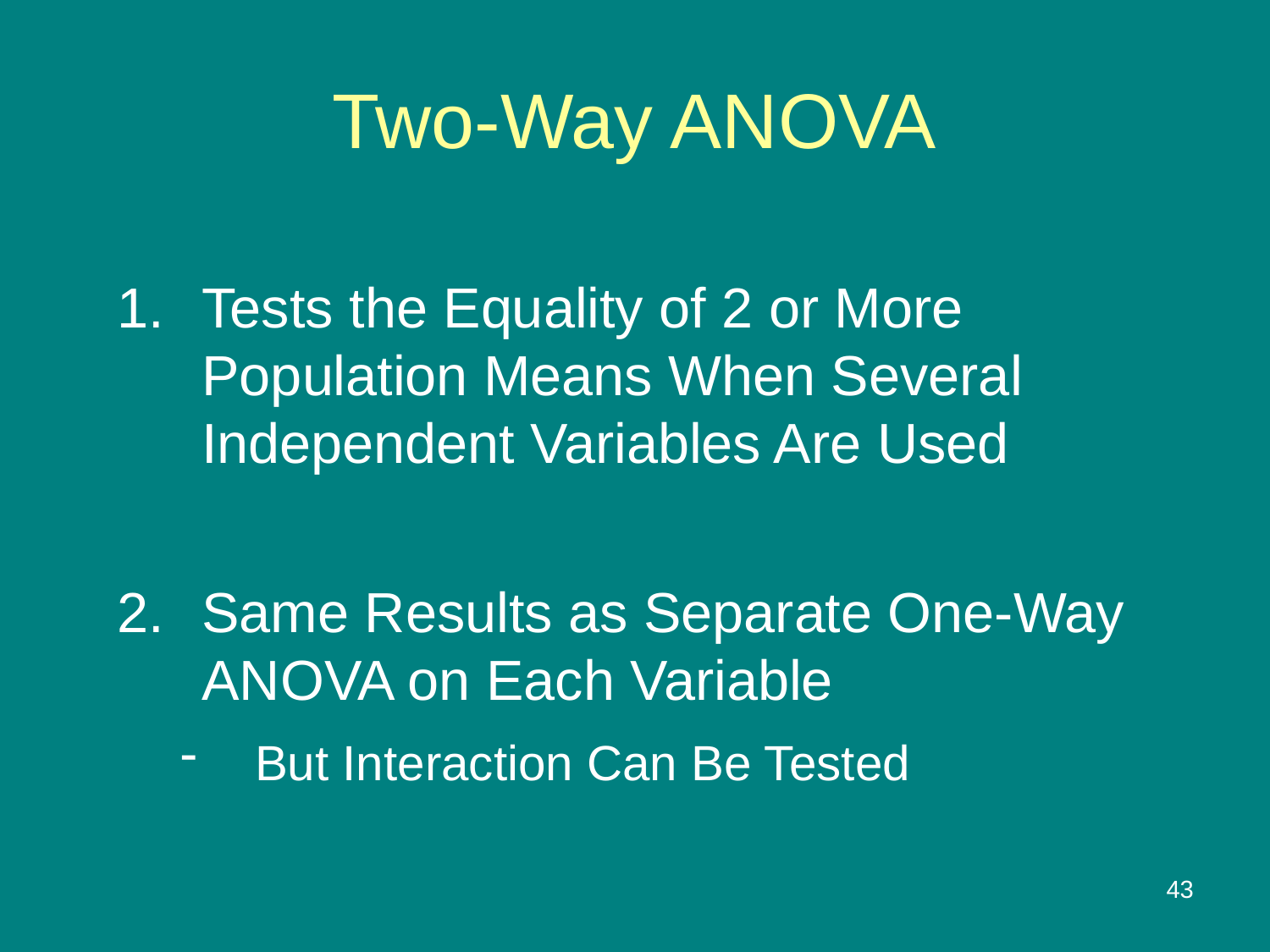

# Two-Way ANOVA
Tests the Equality of 2 or More Population Means When Several Independent Variables Are Used

Same Results as Separate One-Way ANOVA on Each Variable
But Interaction Can Be Tested

43